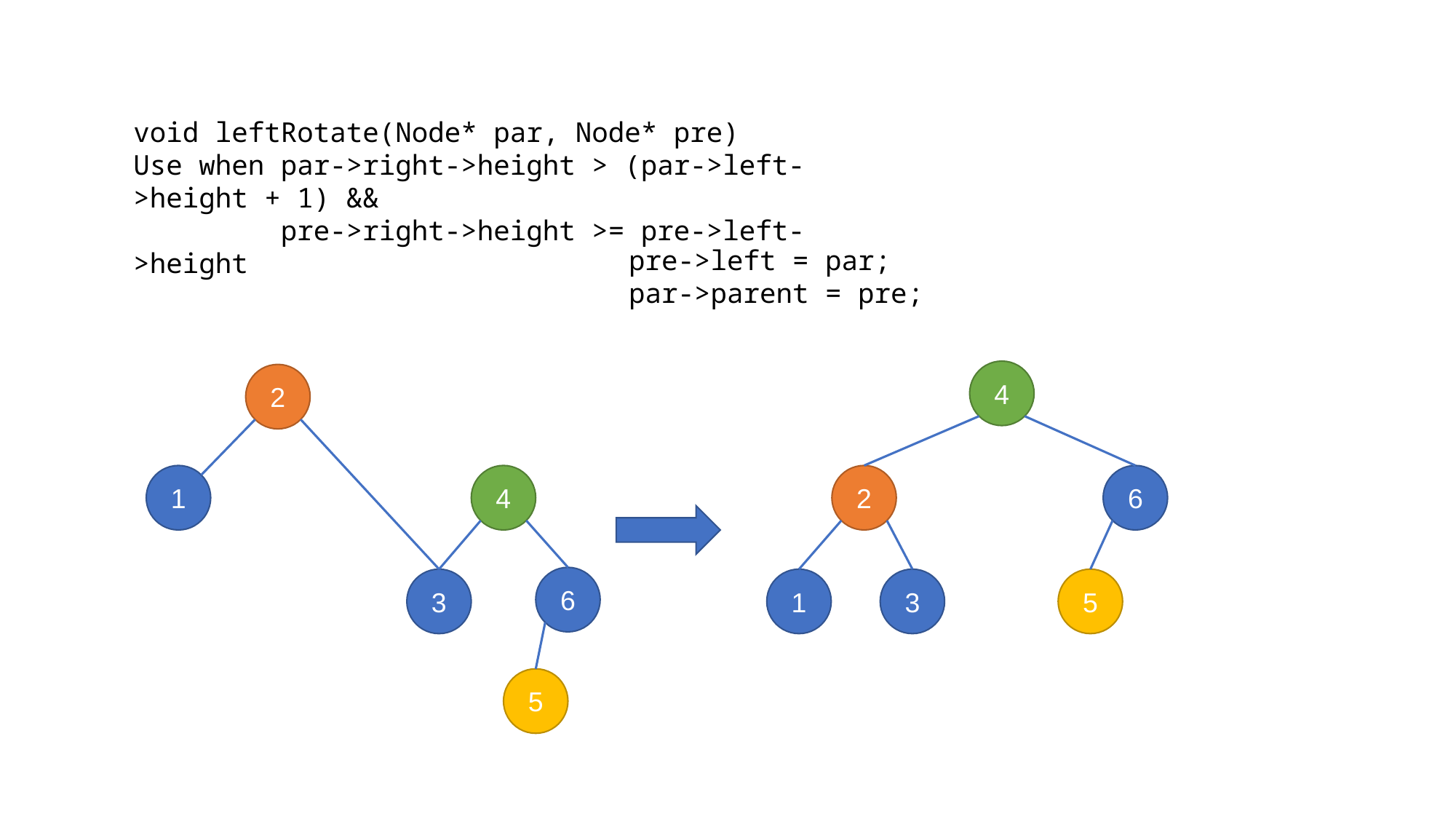

void leftRotate(Node* par, Node* pre)
Use when par->right->height > (par->left->height + 1) &&
         pre->right->height >= pre->left->height
pre->left = par;
par->parent = pre;
4
2
6
1
3
5
2
1
4
6
3
5